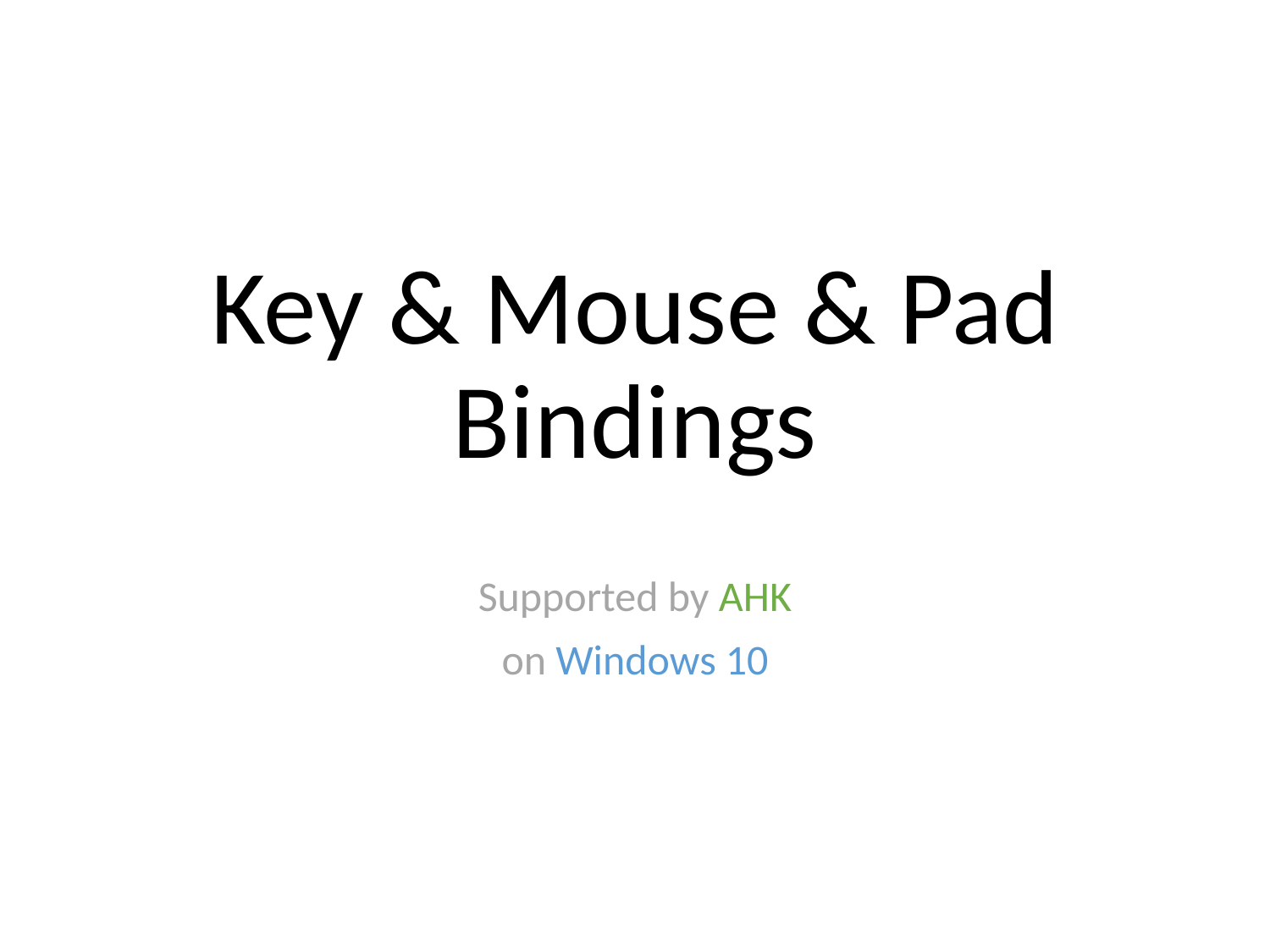

# Key & Mouse & Pad Bindings

Supported by AHK
on Windows 10